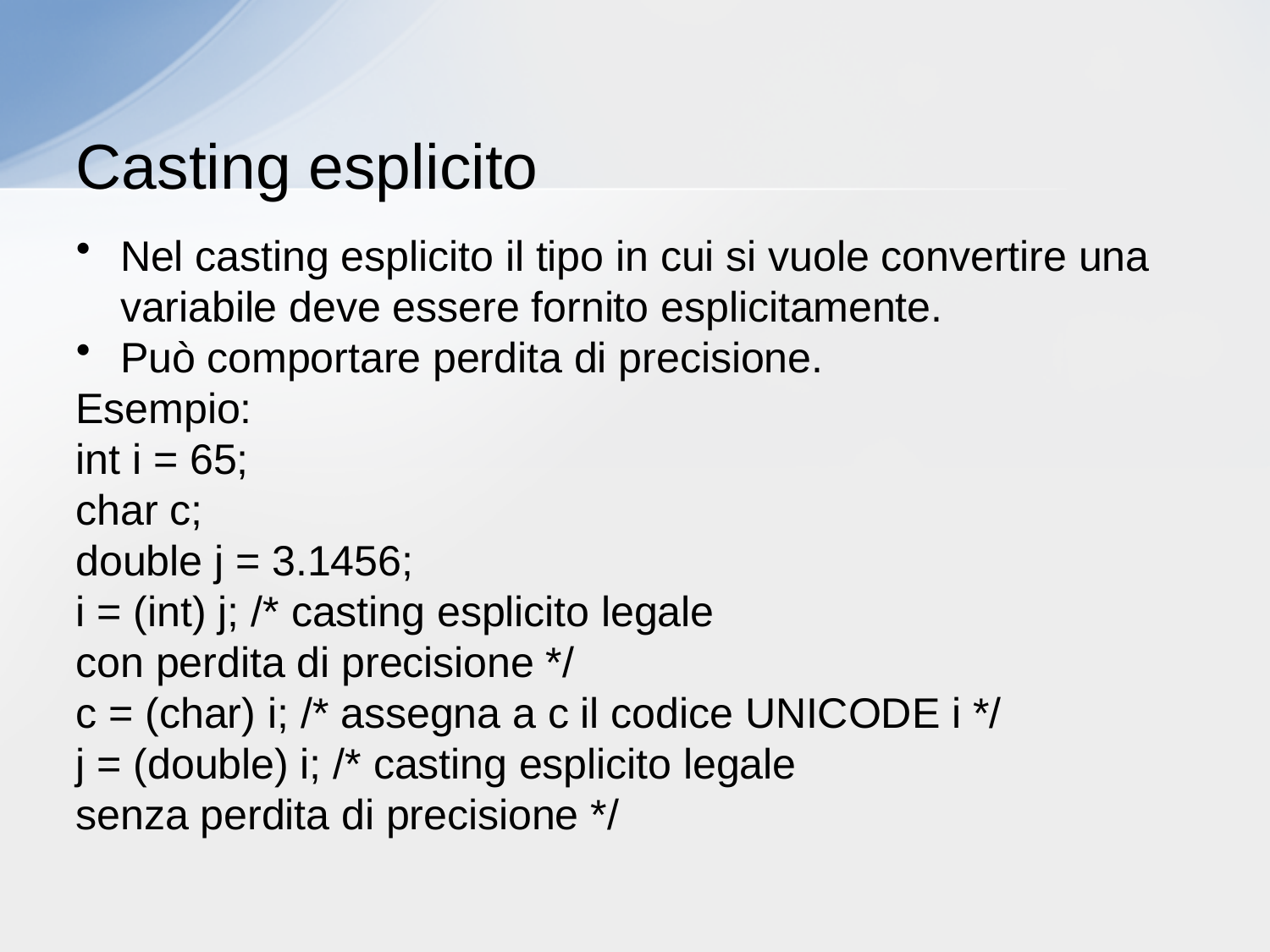

# Casting esplicito
Nel casting esplicito il tipo in cui si vuole convertire una variabile deve essere fornito esplicitamente.
Può comportare perdita di precisione.
Esempio:
int i = 65;
char c;
double j = 3.1456;
i = (int) j; /* casting esplicito legale
con perdita di precisione */
c = (char) i; /* assegna a c il codice UNICODE i */
j = (double) i; /* casting esplicito legale
senza perdita di precisione */